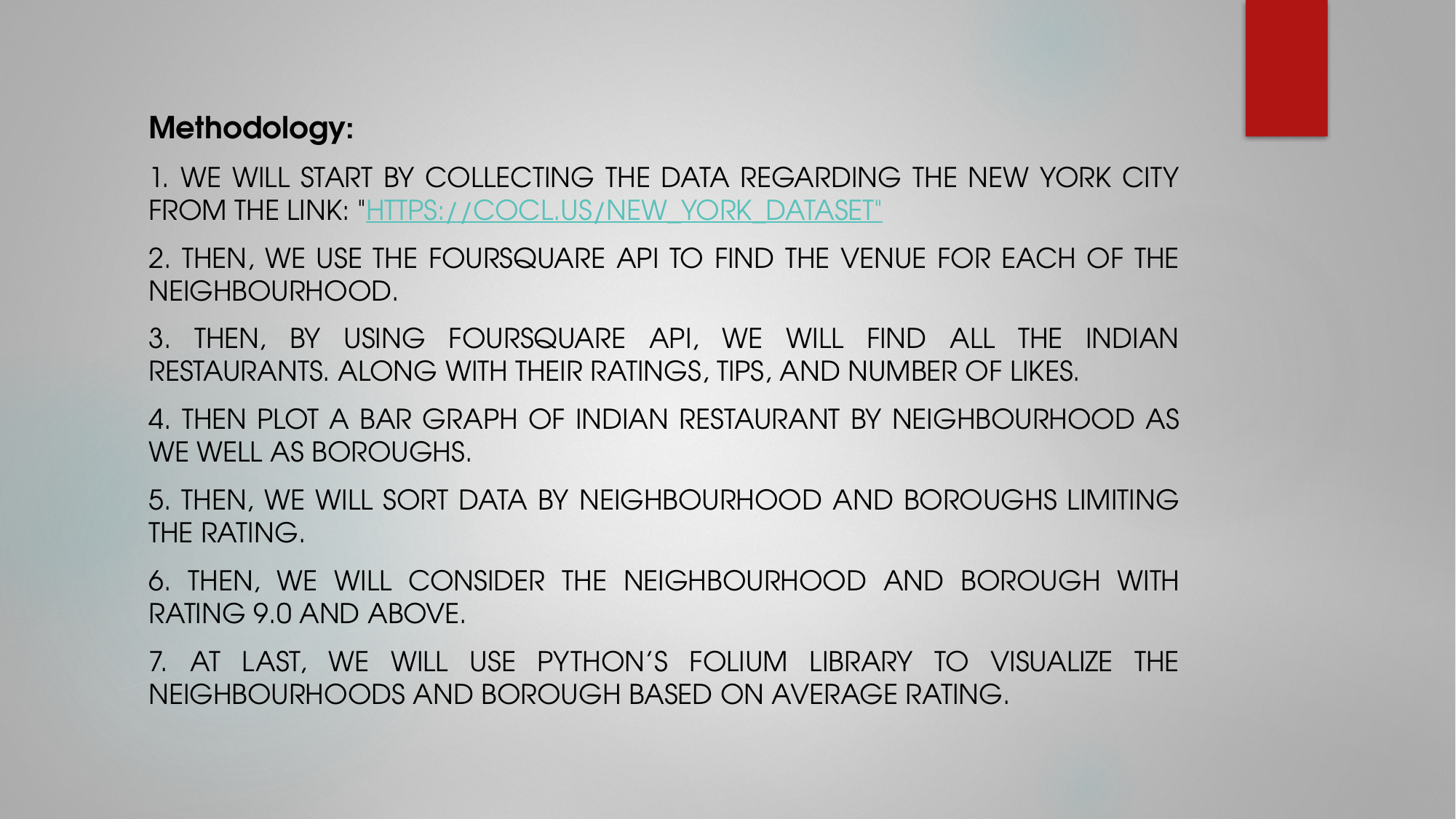

Methodology:
1. We will start by collecting the data regarding the New York City from the link: "https://cocl.us/new_york_dataset"
2. Then, we use the Foursquare API to find the venue for each of the neighbourhood.
3. Then, by using Foursquare API, we will find all the Indian Restaurants. Along with their Ratings, Tips, and Number of Likes.
4. Then plot a bar graph of Indian restaurant by neighbourhood as we well as boroughs.
5. Then, we will sort data by neighbourhood and boroughs limiting the rating.
6. Then, we will consider the Neighbourhood and Borough with rating 9.0 and above.
7. At last, we will use python’s Folium library to visualize the Neighbourhoods and Borough based on average Rating.